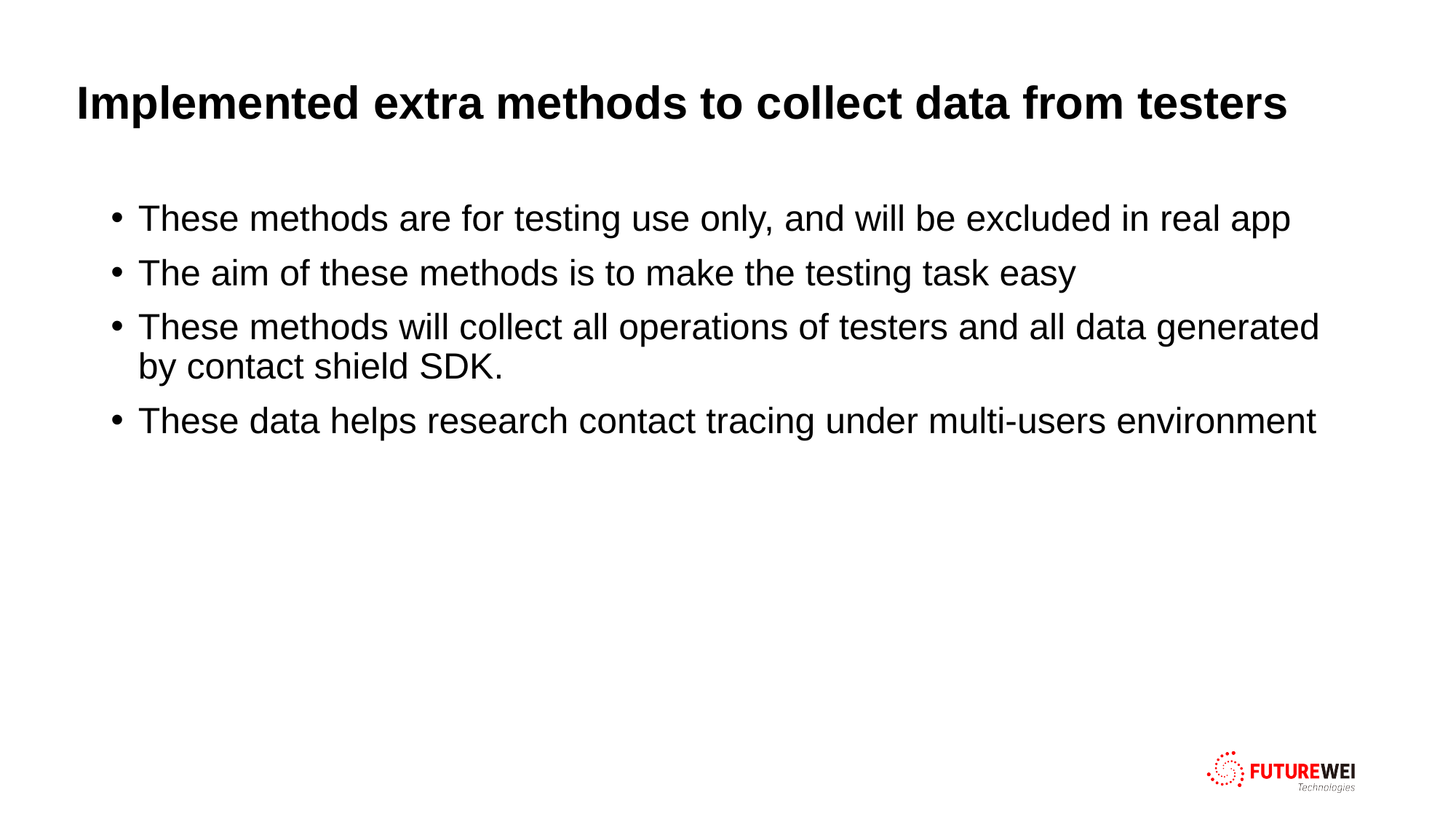

Implemented extra methods to collect data from testers
These methods are for testing use only, and will be excluded in real app
The aim of these methods is to make the testing task easy
These methods will collect all operations of testers and all data generated by contact shield SDK.
These data helps research contact tracing under multi-users environment